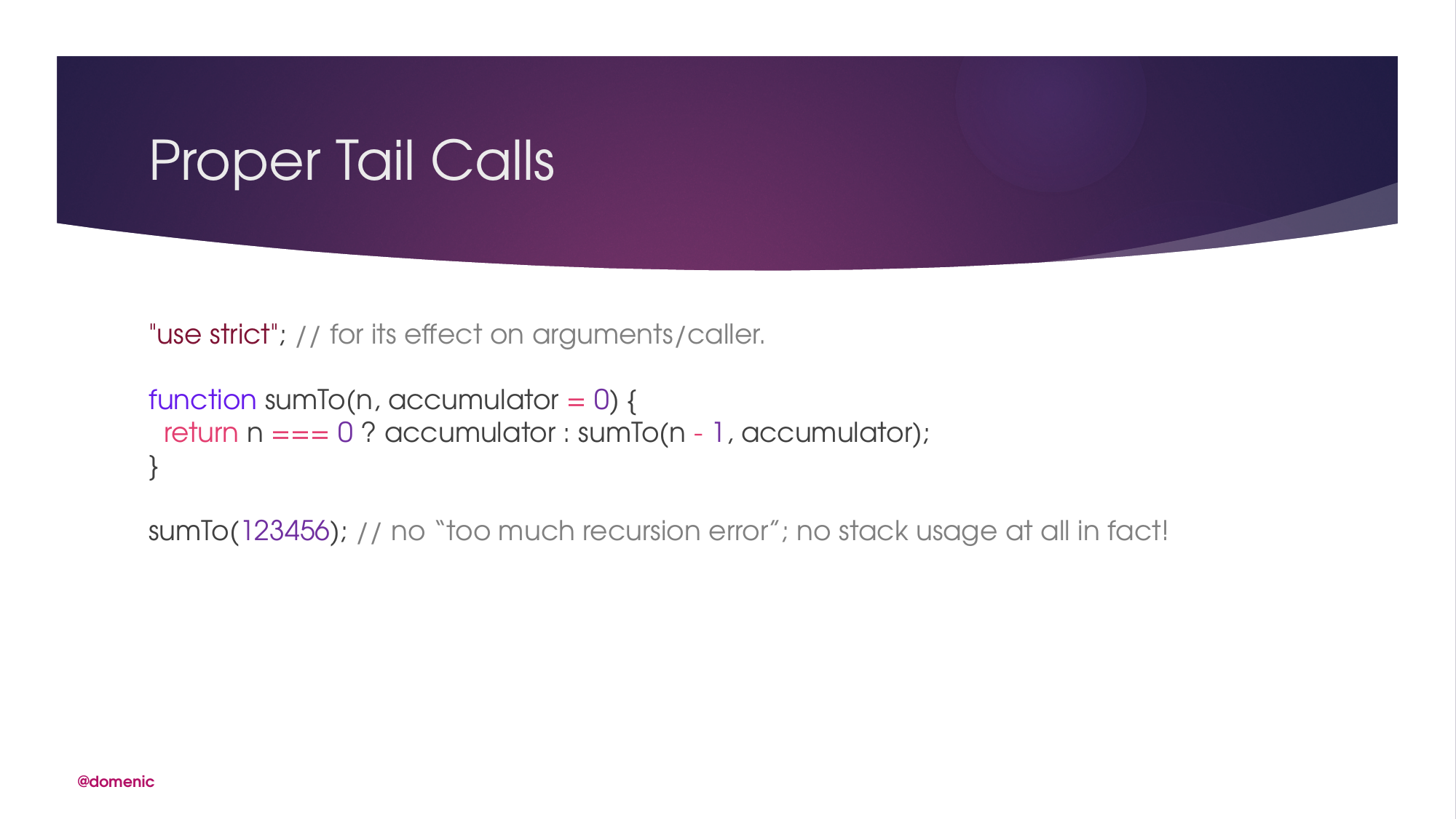

# Proper Tail Calls
"use strict"; // for its effect on arguments/caller.
function sumTo(n, accumulator = 0) {
  return n === 0 ? accumulator : sumTo(n - 1, accumulator);
}
sumTo(123456); // no “too much recursion error”; no stack usage at all in fact!
@domenic